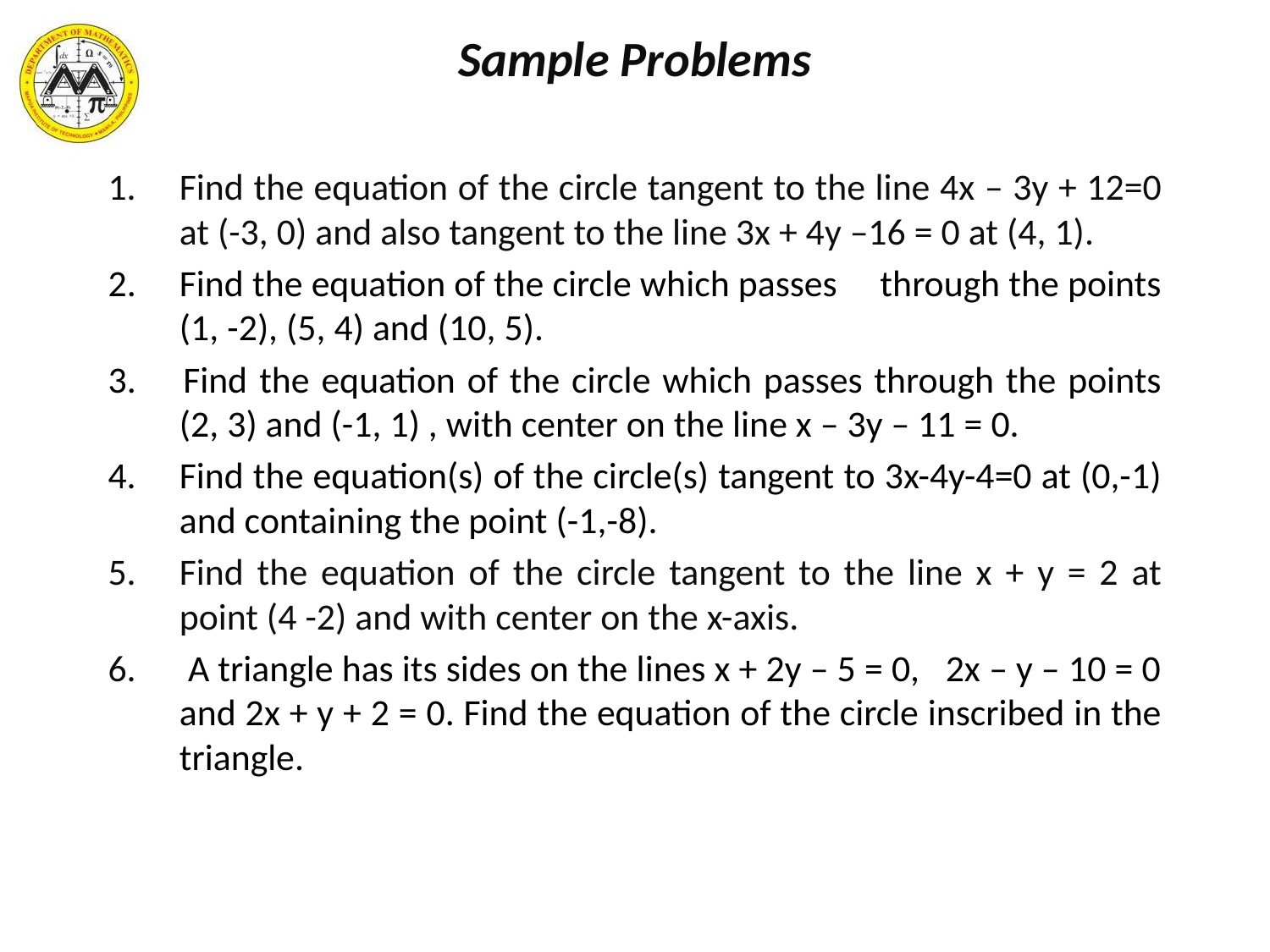

Sample Problems

Find the equation of the circle tangent to the line 4x – 3y + 12=0 at (-3, 0) and also tangent to the line 3x + 4y –16 = 0 at (4, 1).
2.	Find the equation of the circle which passes     through the points (1, -2), (5, 4) and (10, 5).
3.    Find the equation of the circle which passes through the points (2, 3) and (-1, 1) , with center on the line x – 3y – 11 = 0.
Find the equation(s) of the circle(s) tangent to 3x-4y-4=0 at (0,-1) and containing the point (-1,-8).
Find the equation of the circle tangent to the line x + y = 2 at point (4 -2) and with center on the x-axis.
 A triangle has its sides on the lines x + 2y – 5 = 0,   2x – y – 10 = 0 and 2x + y + 2 = 0. Find the equation of the circle inscribed in the triangle.